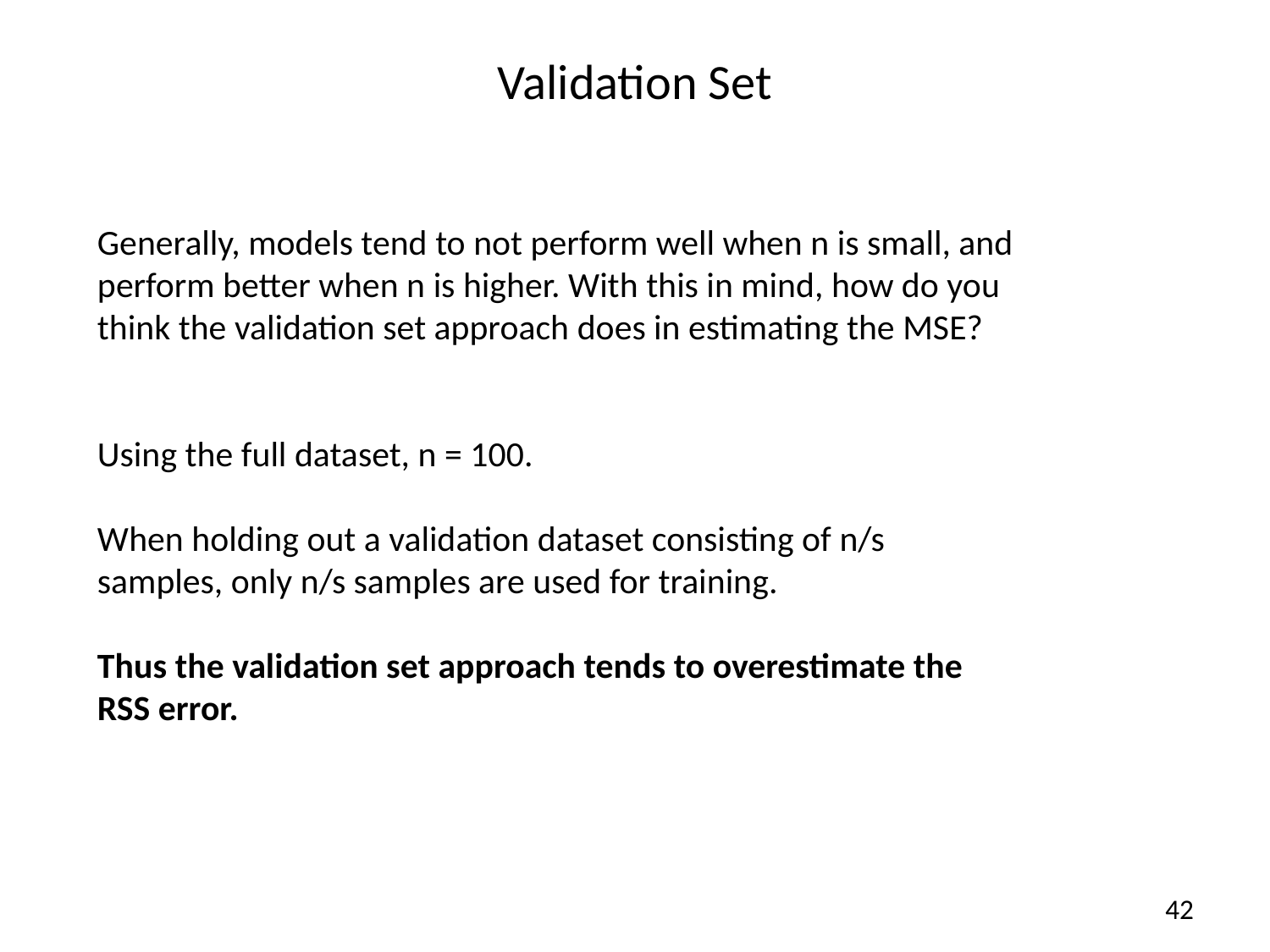

# Validation Set
Generally, models tend to not perform well when n is small, and perform better when n is higher. With this in mind, how do you think the validation set approach does in estimating the MSE?

Using the full dataset, n = 100.

When holding out a validation dataset consisting of n/s samples, only n/s samples are used for training.

Thus the validation set approach tends to overestimate the RSS error.

42